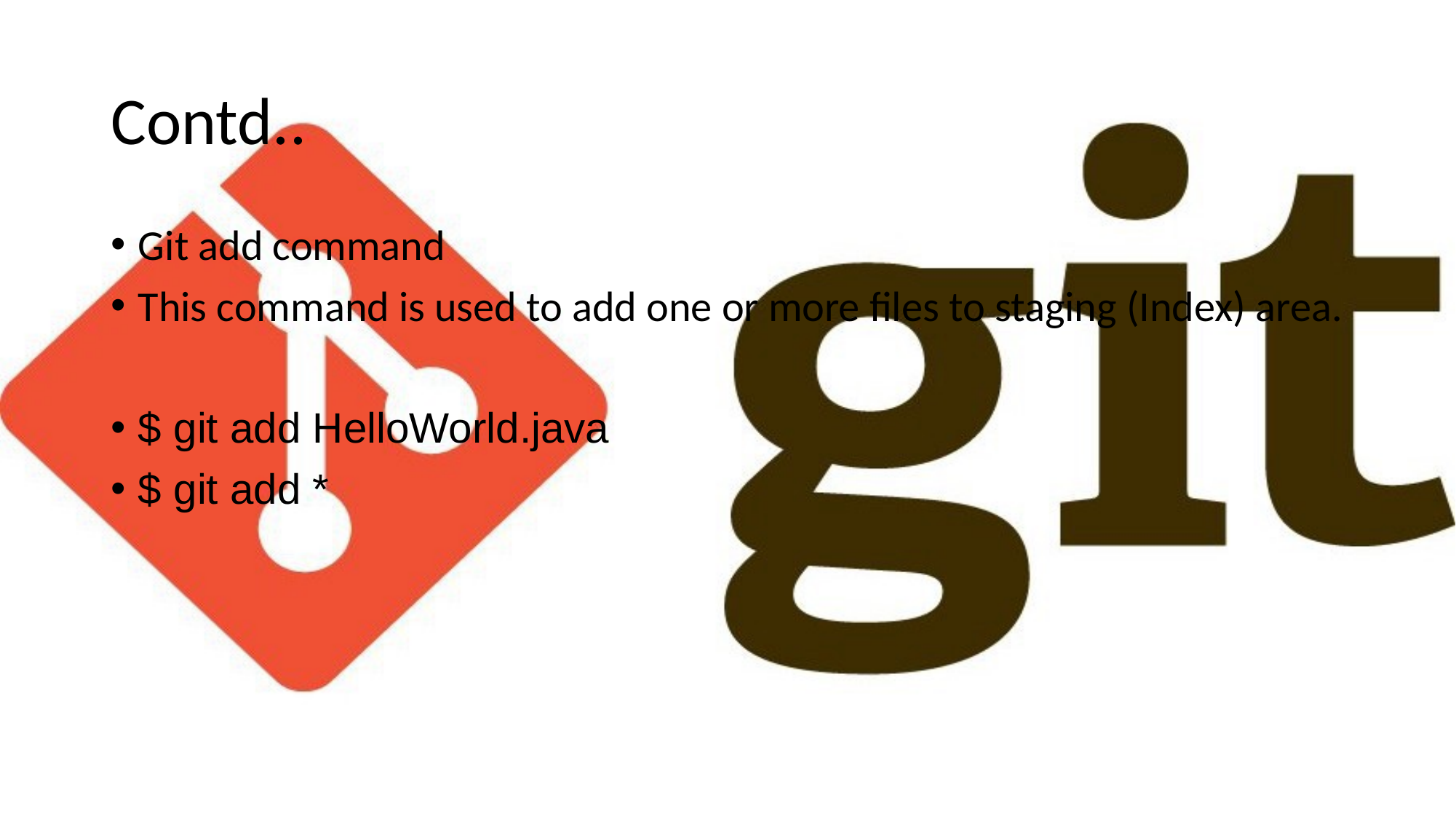

# Contd..
Git add command
This command is used to add one or more files to staging (Index) area.

$ git add HelloWorld.java
$ git add *